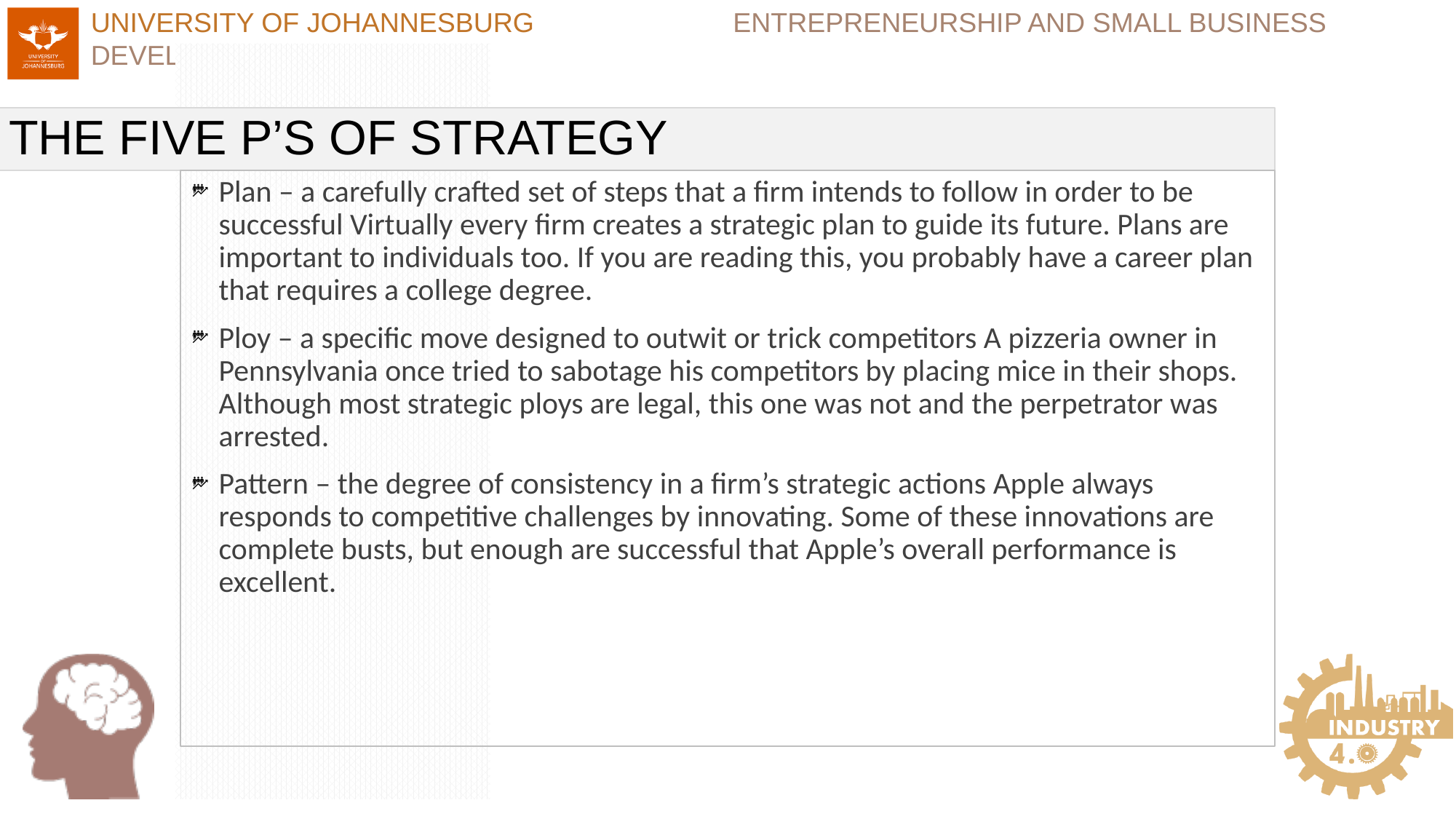

# THE FIVE P’S OF STRATEGY
Plan – a carefully crafted set of steps that a firm intends to follow in order to be successful Virtually every firm creates a strategic plan to guide its future. Plans are important to individuals too. If you are reading this, you probably have a career plan that requires a college degree.
Ploy – a specific move designed to outwit or trick competitors A pizzeria owner in Pennsylvania once tried to sabotage his competitors by placing mice in their shops. Although most strategic ploys are legal, this one was not and the perpetrator was arrested.
Pattern – the degree of consistency in a firm’s strategic actions Apple always responds to competitive challenges by innovating. Some of these innovations are complete busts, but enough are successful that Apple’s overall performance is excellent.